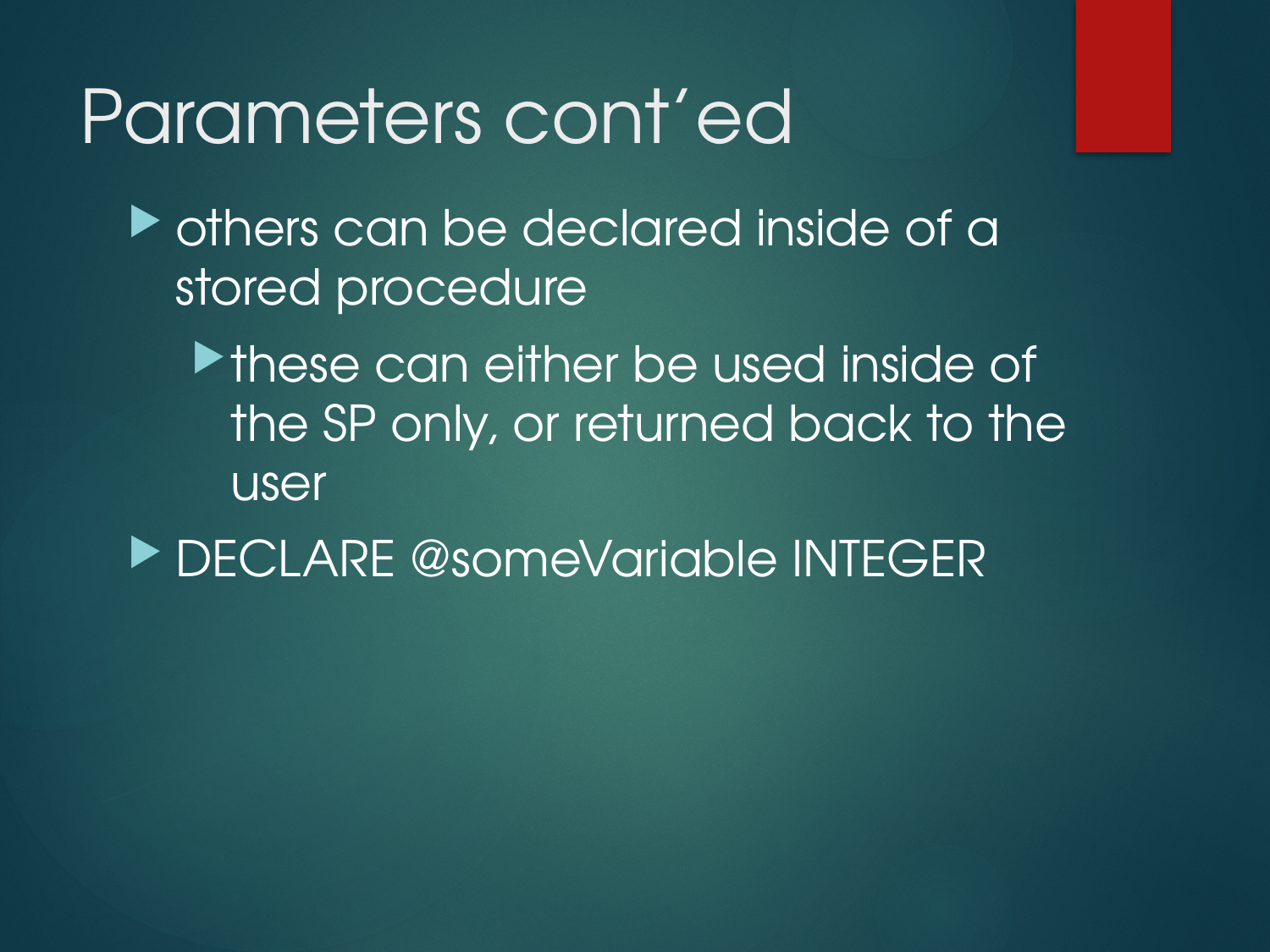

# Parameters cont’ed
others can be declared inside of a stored procedure
these can either be used inside of the SP only, or returned back to the user
DECLARE @someVariable INTEGER